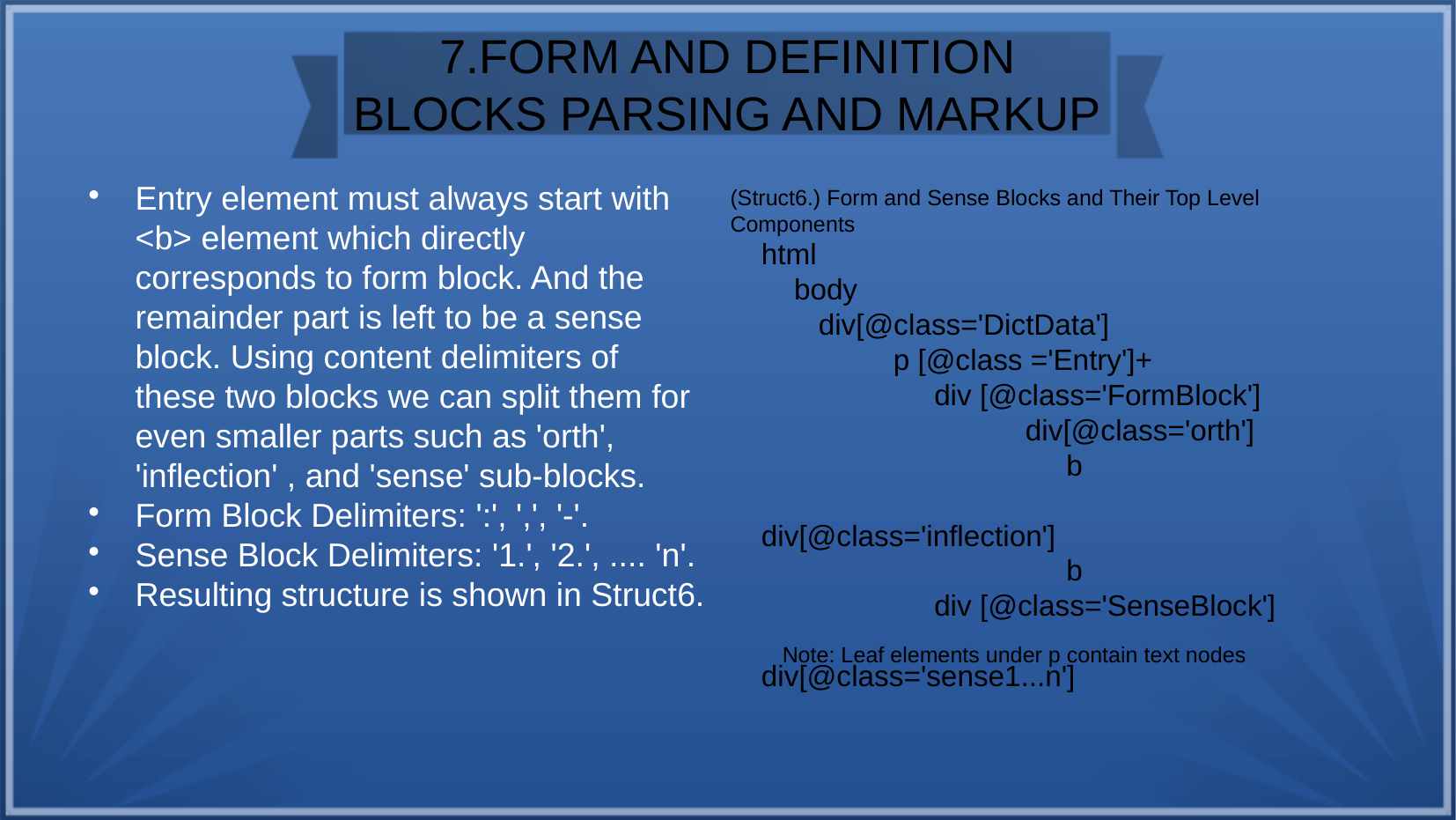

7.FORM AND DEFINITION BLOCKS PARSING AND MARKUP
Entry element must always start with <b> element which directly corresponds to form block. And the remainder part is left to be a sense block. Using content delimiters of these two blocks we can split them for even smaller parts such as 'orth', 'inflection' , and 'sense' sub-blocks.
Form Block Delimiters: ':', ',', '-'.
Sense Block Delimiters: '1.', '2.', .... 'n'.
Resulting structure is shown in Struct6.
(Struct6.) Form and Sense Blocks and Their Top Level Components
html
    body
       div[@class='DictData']
	p [@class ='Entry']+
	     div [@class='FormBlock']
		div[@class='orth']
		     b
		div[@class='inflection']
		     b
	     div [@class='SenseBlock']
		div[@class='sense1...n']
Note: Leaf elements under p contain text nodes